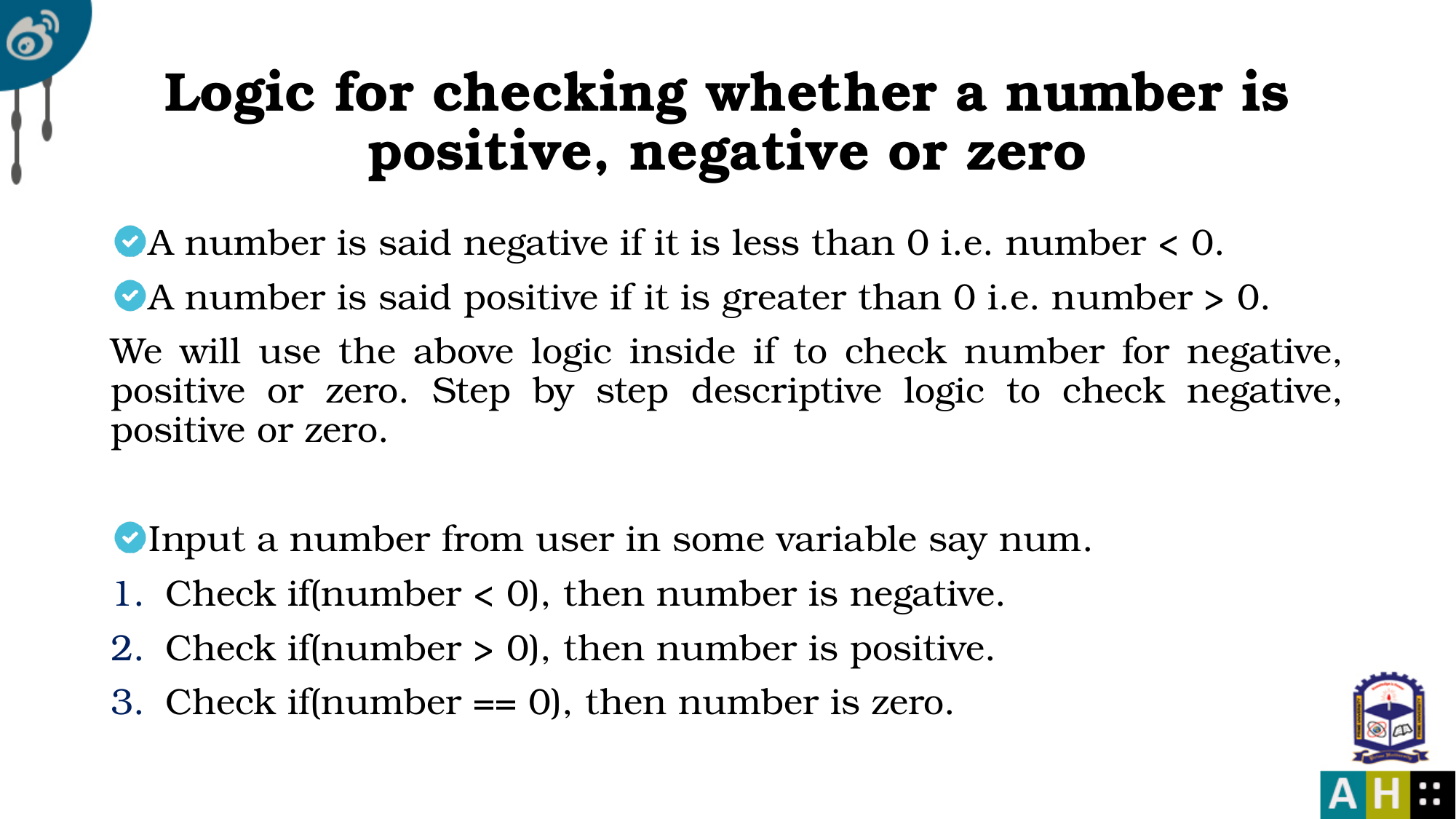

# Logic for checking whether a number is positive, negative or zero
A number is said negative if it is less than 0 i.e. number < 0.
A number is said positive if it is greater than 0 i.e. number > 0.
We will use the above logic inside if to check number for negative, positive or zero. Step by step descriptive logic to check negative, positive or zero.

Input a number from user in some variable say num.
Check if(number < 0), then number is negative.
Check if(number > 0), then number is positive.
Check if(number == 0), then number is zero.